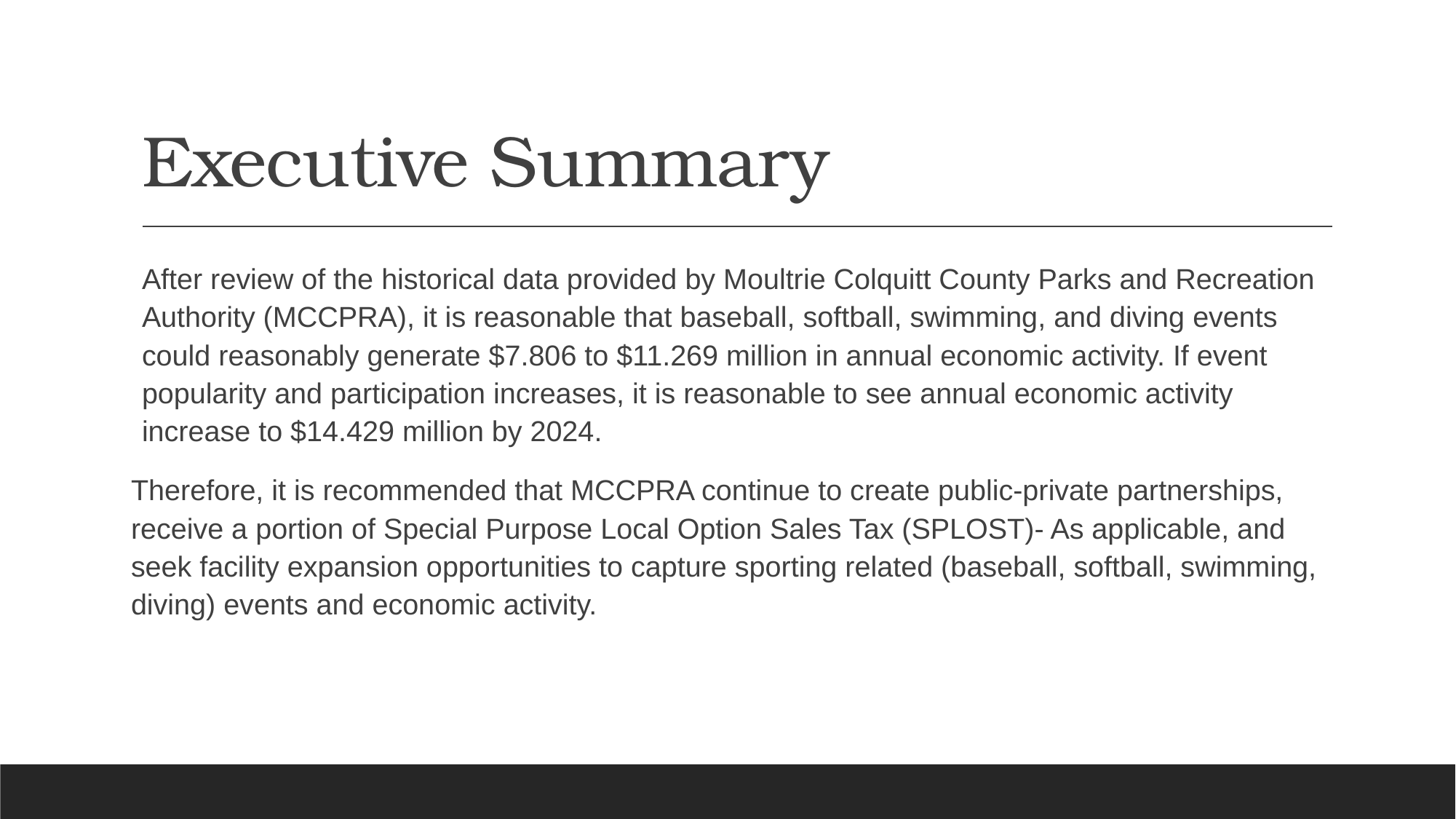

# Executive Summary
After review of the historical data provided by Moultrie Colquitt County Parks and Recreation Authority (MCCPRA), it is reasonable that baseball, softball, swimming, and diving events could reasonably generate $7.806 to $11.269 million in annual economic activity. If event popularity and participation increases, it is reasonable to see annual economic activity increase to $14.429 million by 2024.
Therefore, it is recommended that MCCPRA continue to create public-private partnerships, receive a portion of Special Purpose Local Option Sales Tax (SPLOST)- As applicable, and seek facility expansion opportunities to capture sporting related (baseball, softball, swimming, diving) events and economic activity.